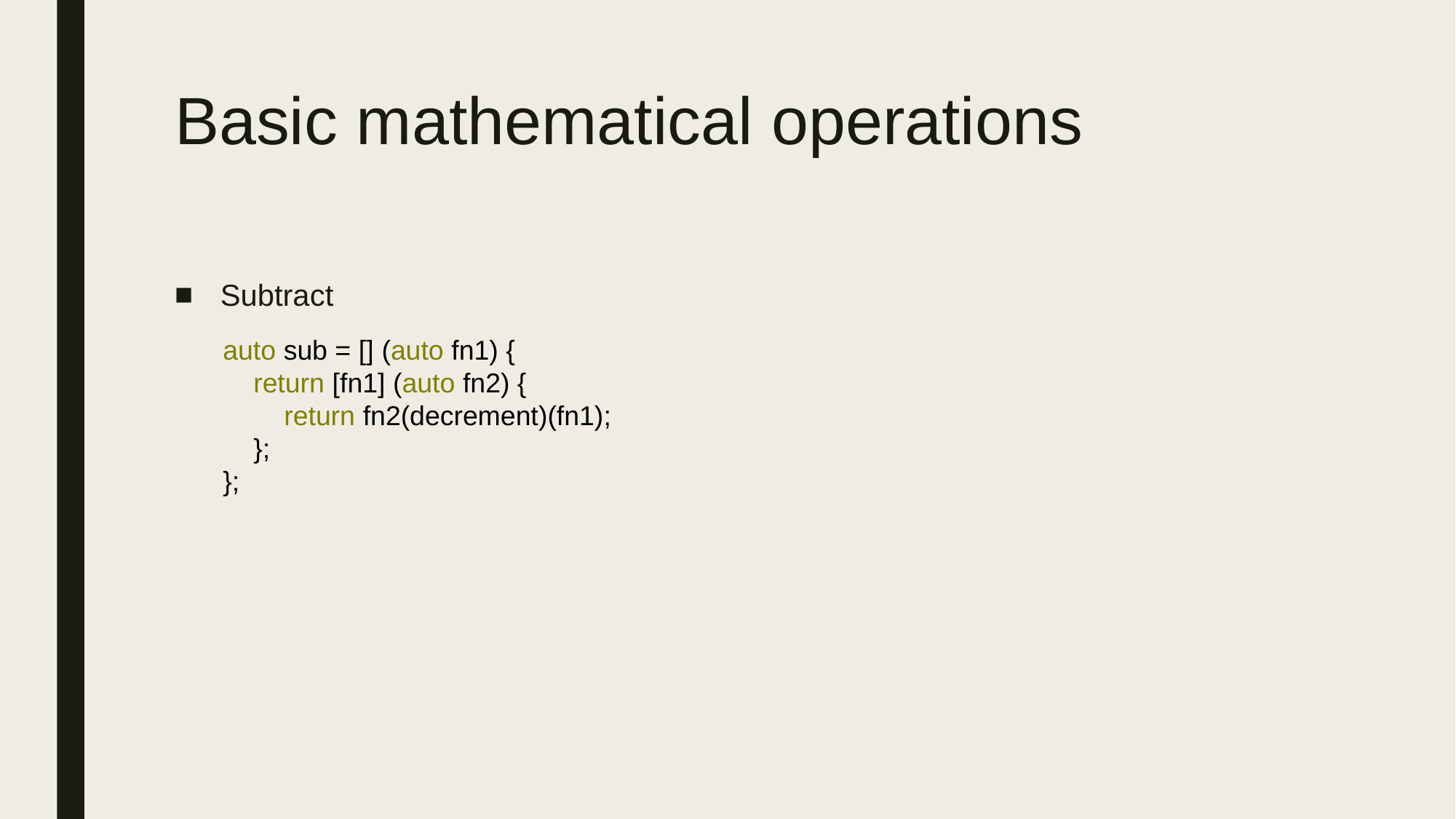

# Basic mathematical operations
Subtract
auto sub = [] (auto fn1) {
    return [fn1] (auto fn2) {
        return fn2(decrement)(fn1);
    };
};